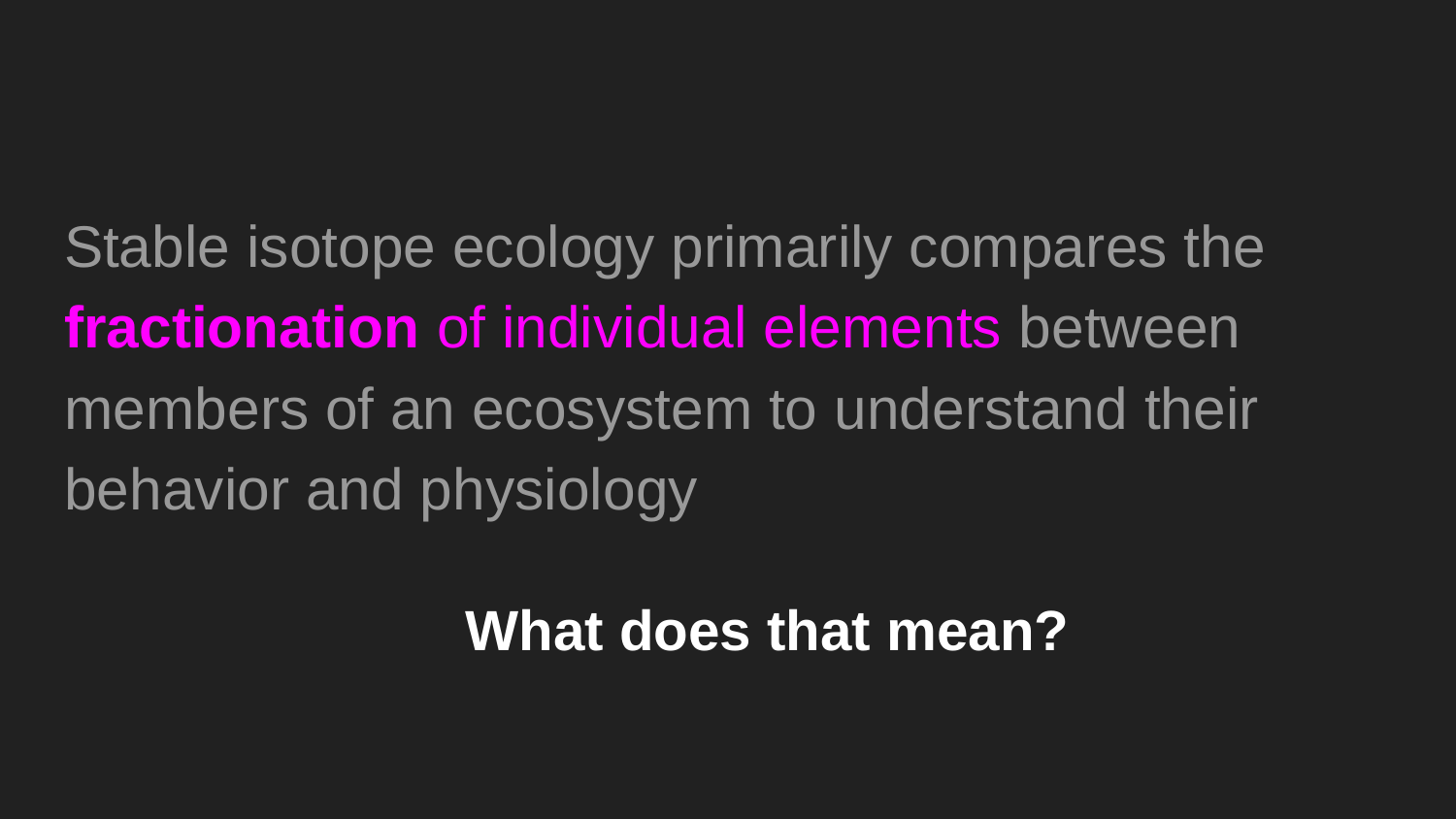

Stable isotope ecology primarily compares the fractionation of individual elements between members of an ecosystem to understand their behavior and physiology
What does that mean?